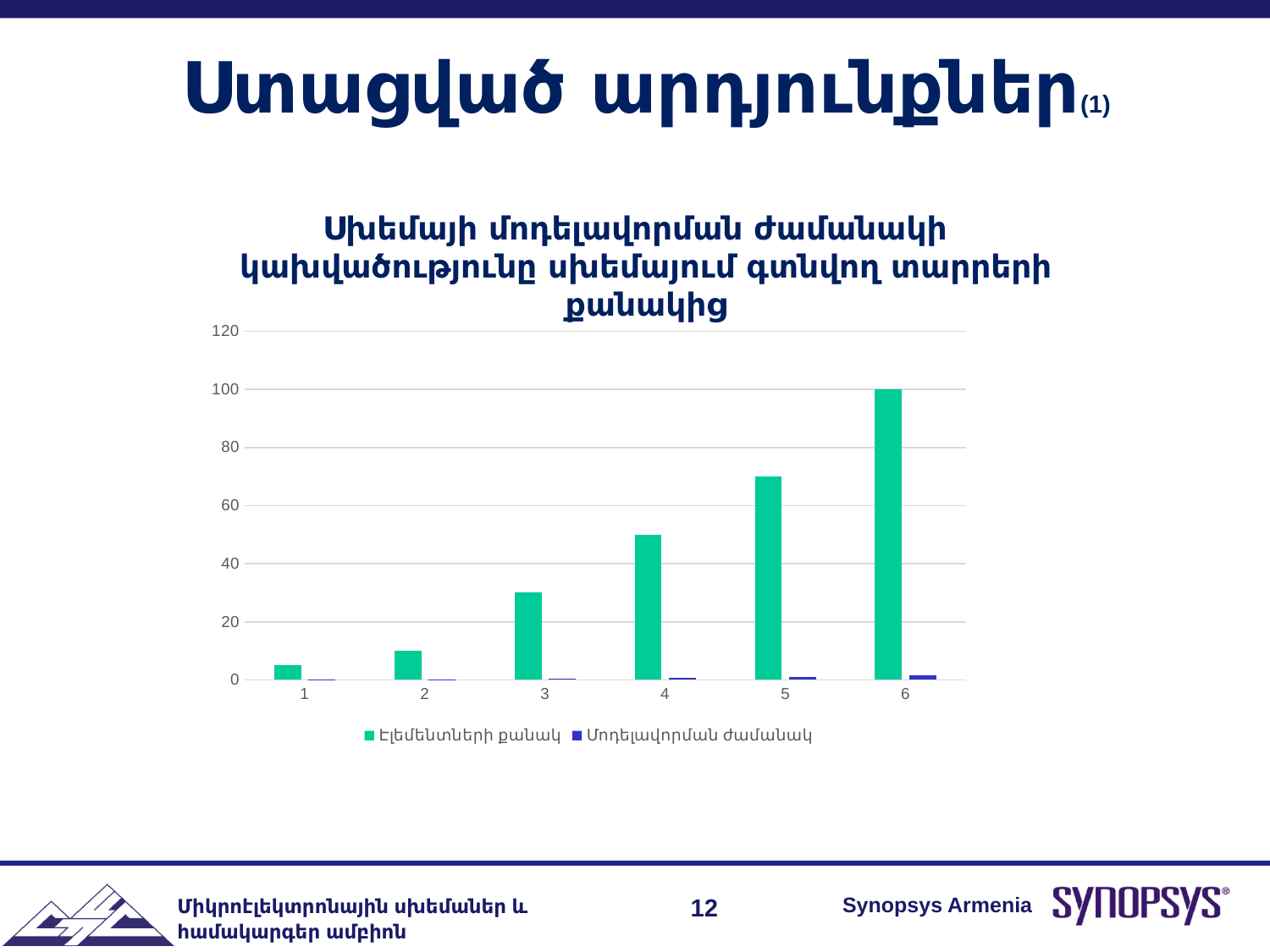

Ստացված արդյունքներ(1)
  Սխեմայի մոդելավորման ժամանակի     կախվածությունը սխեմայում գտնվող տարրերի քանակից

### Chart

| Category | Էլեմենտների քանակ | Մոդելավորման ժամանակ |
|---|---|---|